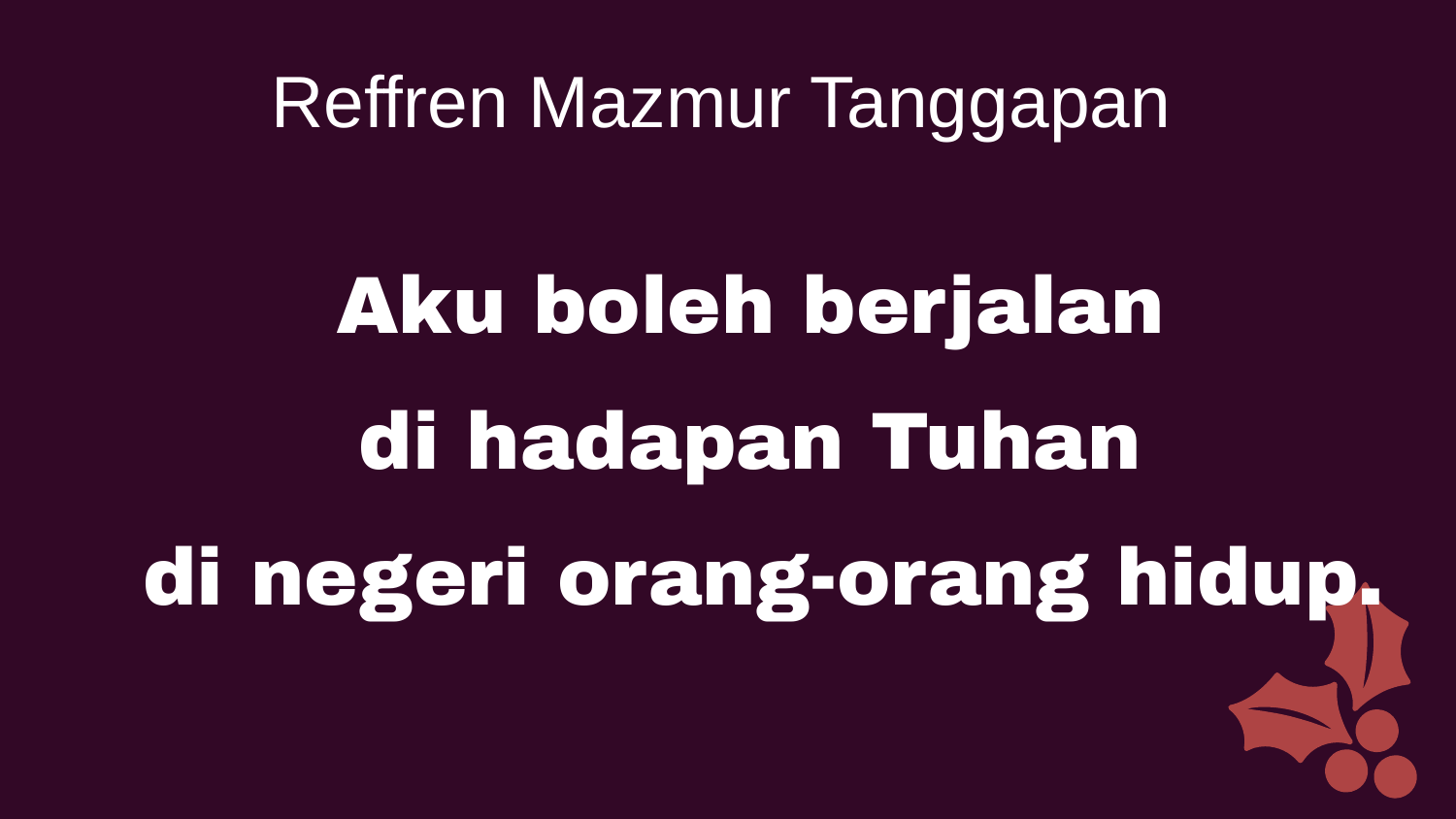

Reffren Mazmur Tanggapan
Aku boleh berjalan
di hadapan Tuhan
di negeri orang-orang hidup.